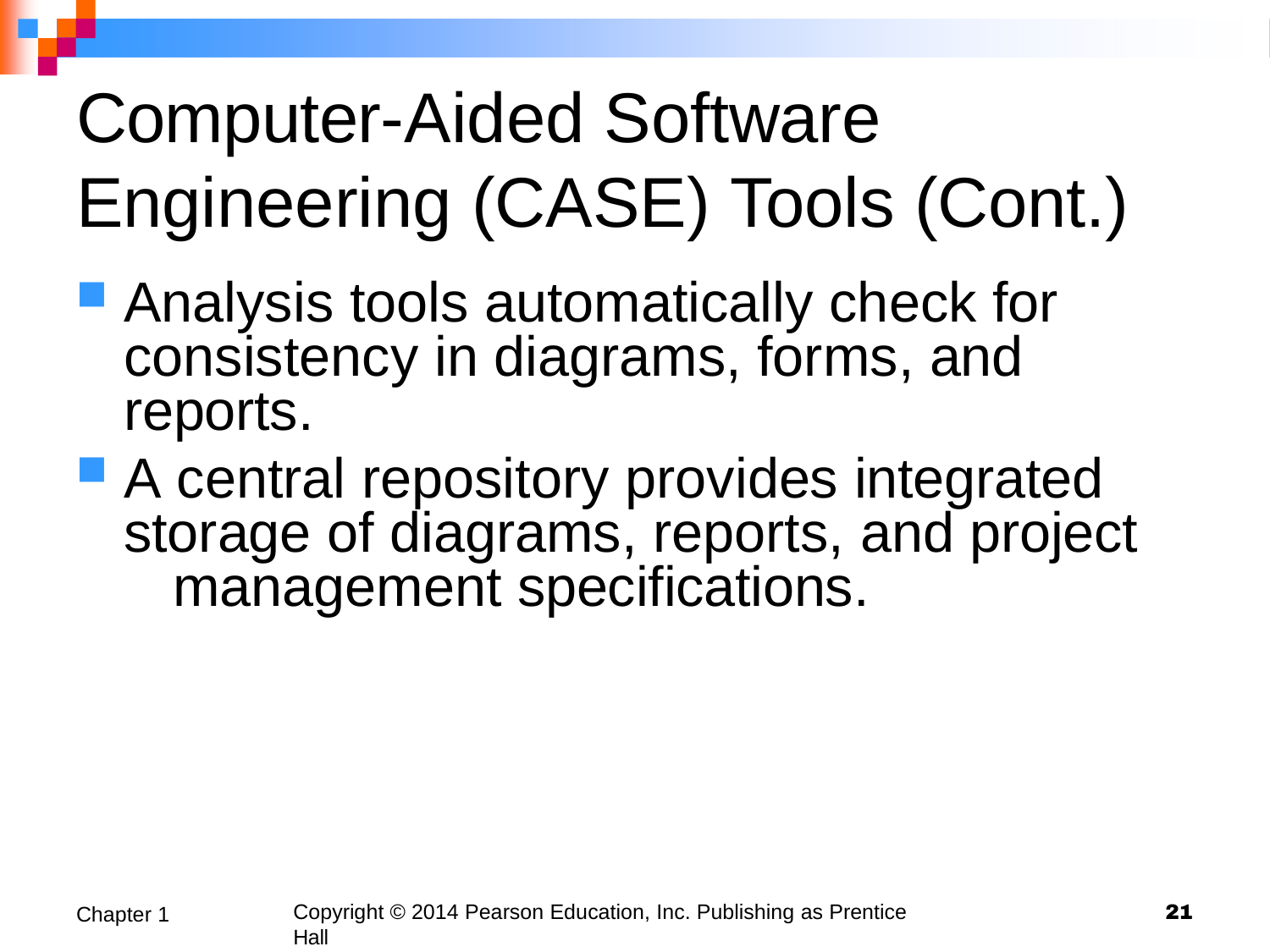

# Computer-Aided Software Engineering (CASE) Tools (Cont.)
Analysis tools automatically check for consistency in diagrams, forms, and reports.
A central repository provides integrated 	storage of diagrams, reports, and project 	management specifications.
21
Copyright © 2014 Pearson Education, Inc. Publishing as Prentice Hall
Chapter 1